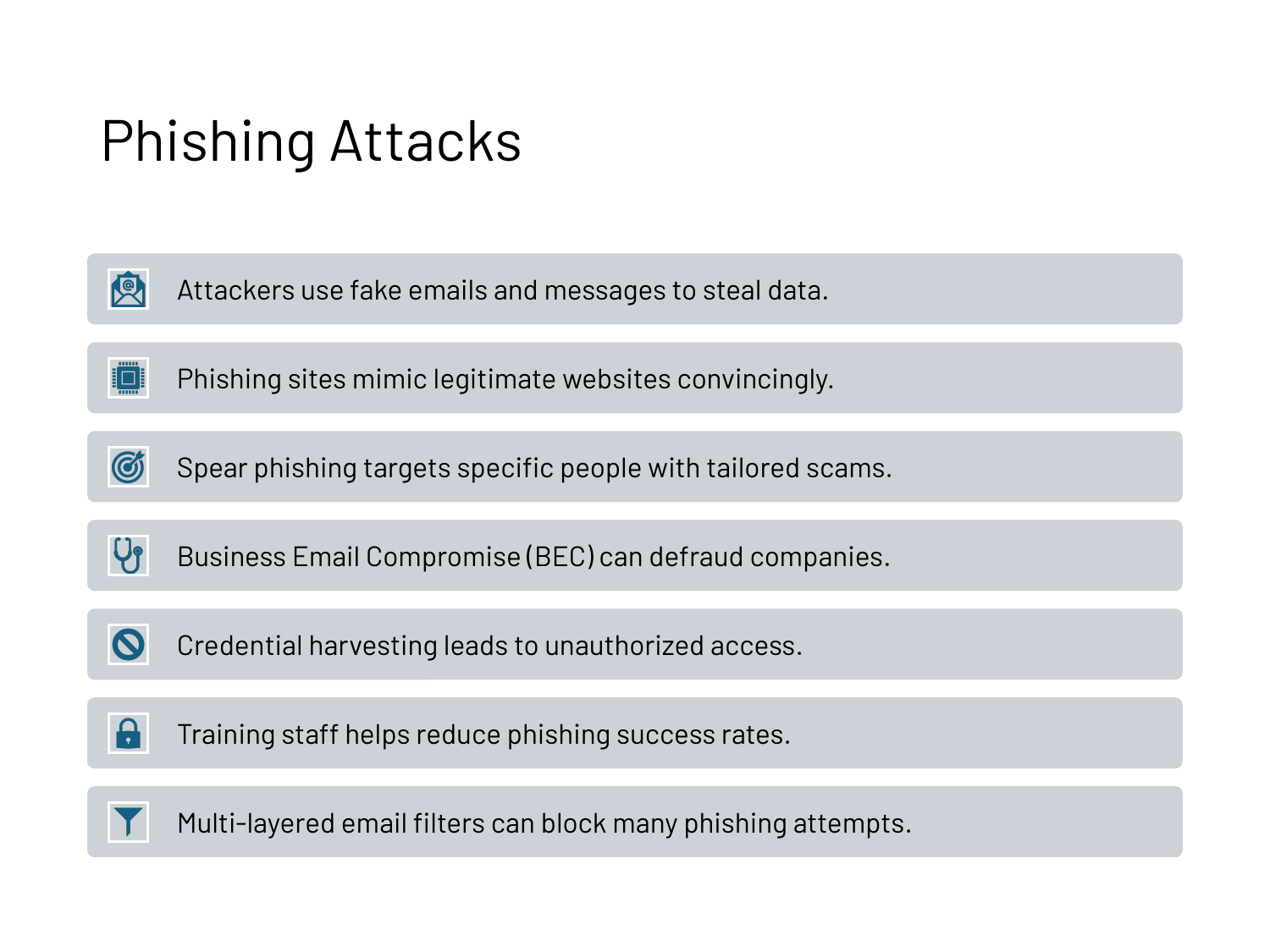

# Phishing Attacks
Attackers use fake emails and messages to steal data.
Phishing sites mimic legitimate websites convincingly.
Spear phishing targets specific people with tailored scams.
Business Email Compromise (BEC) can defraud companies.
Credential harvesting leads to unauthorized access.
Training staff helps reduce phishing success rates.
Multi-layered email filters can block many phishing attempts.